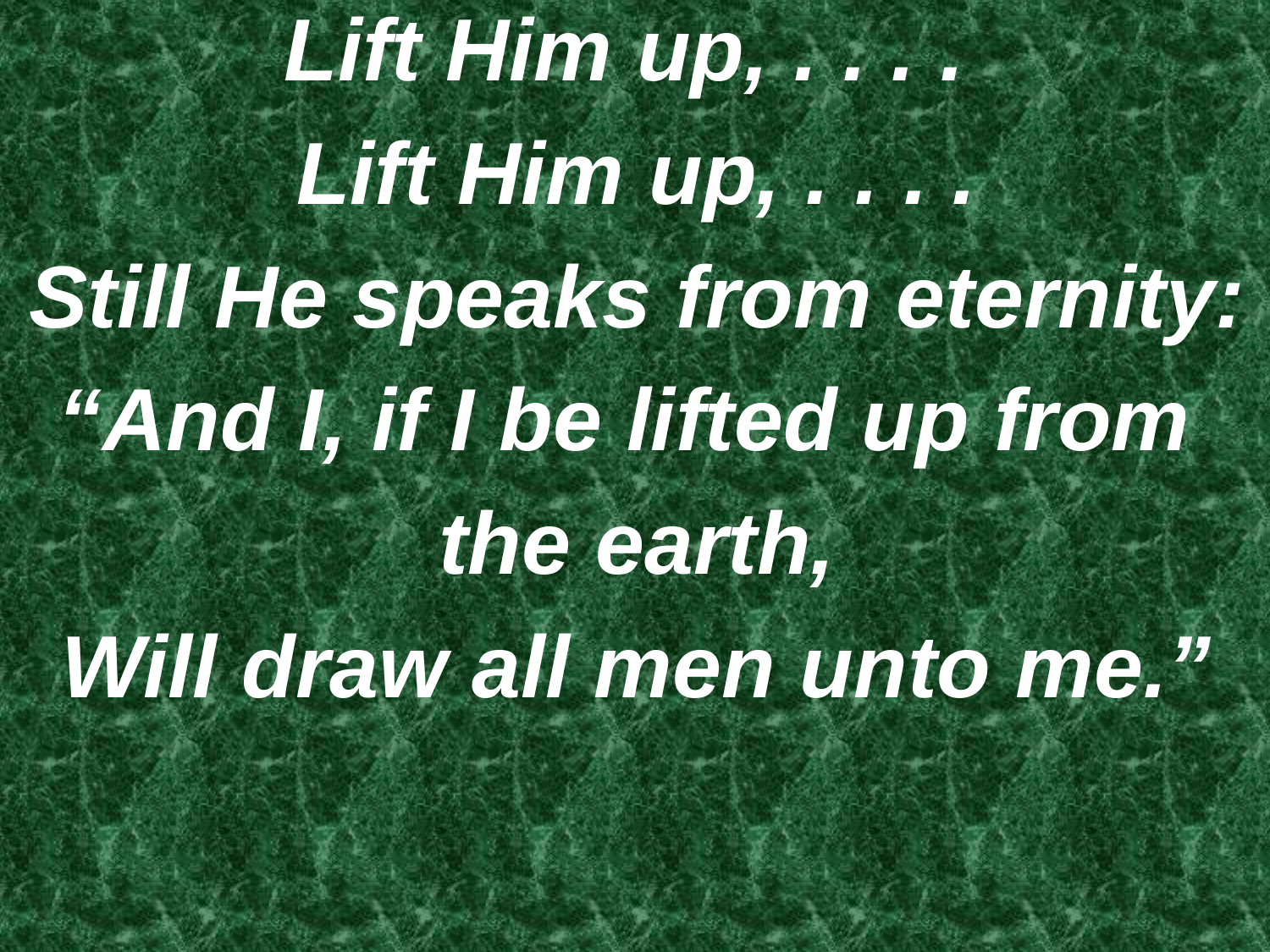

Lift Him up, . . . .
Lift Him up, . . . .
Still He speaks from eternity:
“And I, if I be lifted up from
the earth,
Will draw all men unto me.”